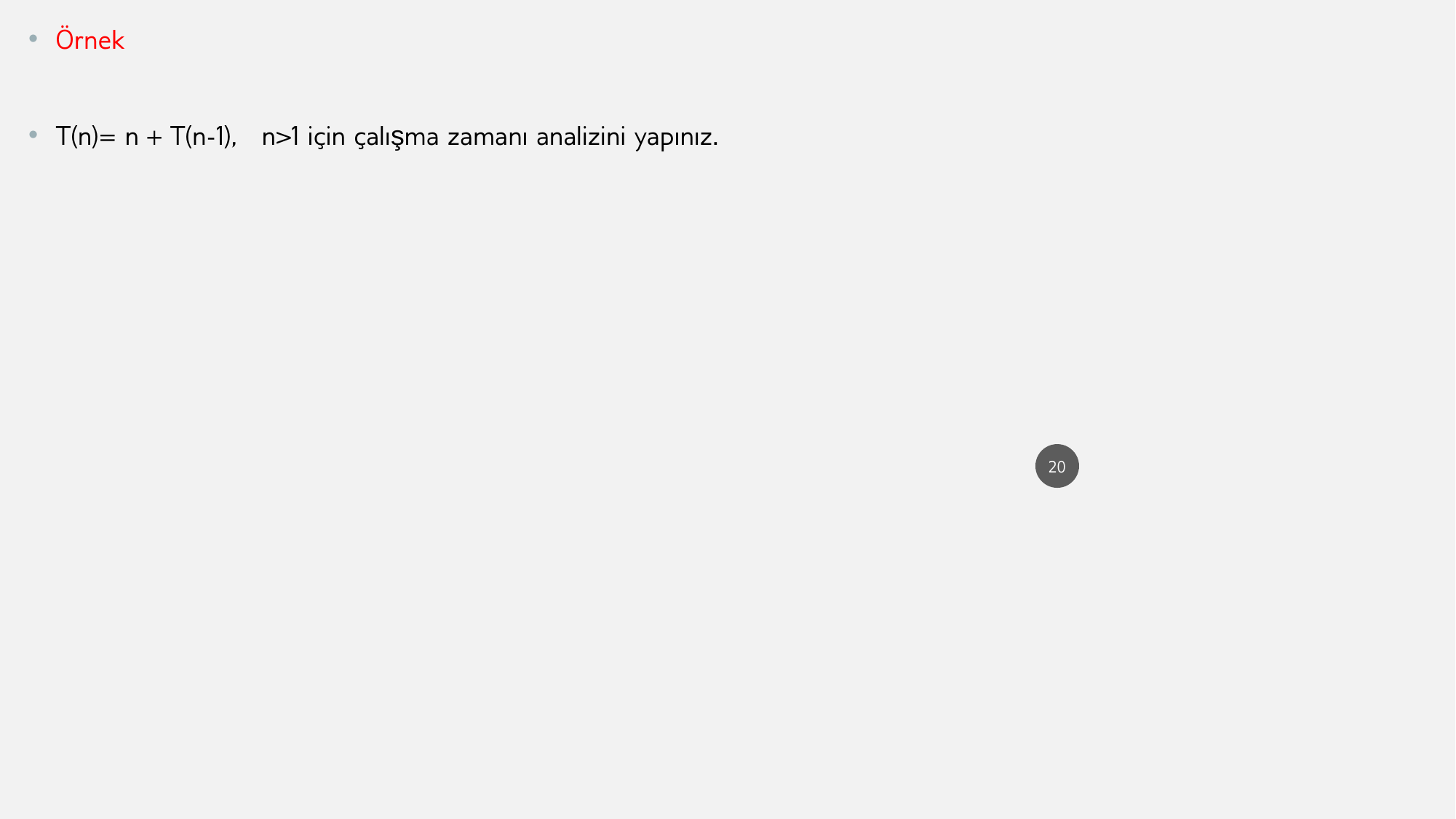

Örnek

T(n)= n + T(n-1),   n>1 için çalışma zamanı analizini yapınız.
20